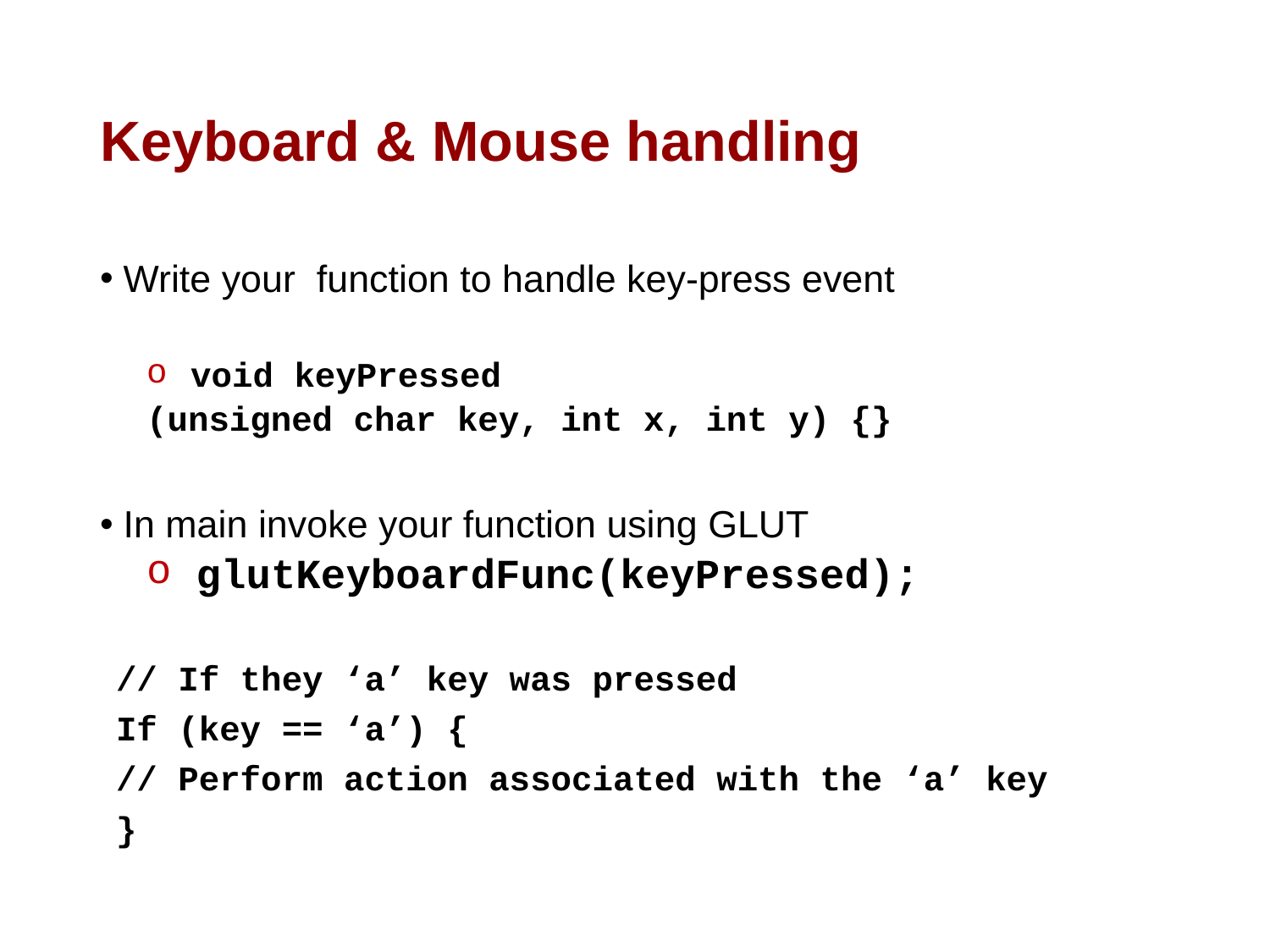

# Keyboard & Mouse handling
Write your  function to handle key-press event

 void keyPressed
(unsigned char key, int x, int y) {}

In main invoke your function using GLUT
 glutKeyboardFunc(keyPressed);

// If they ‘a’ key was pressed
If (key == ‘a’) {
// Perform action associated with the ‘a’ key
}